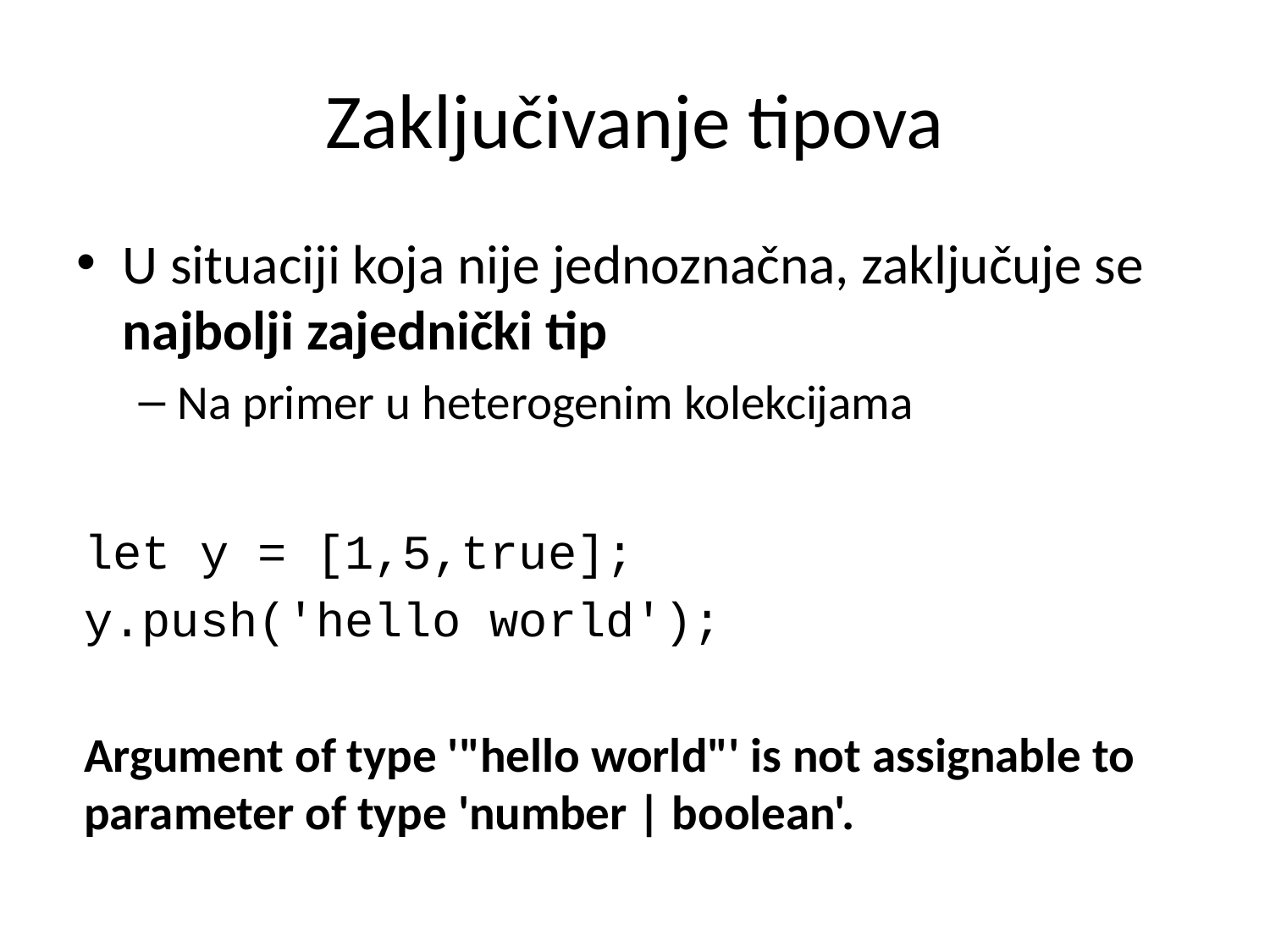

# Zaključivanje tipova
U situaciji koja nije jednoznačna, zaključuje se najbolji zajednički tip
Na primer u heterogenim kolekcijama

let y = [1,5,true];
y.push('hello world');

Argument of type '"hello world"' is not assignable to parameter of type 'number | boolean'.